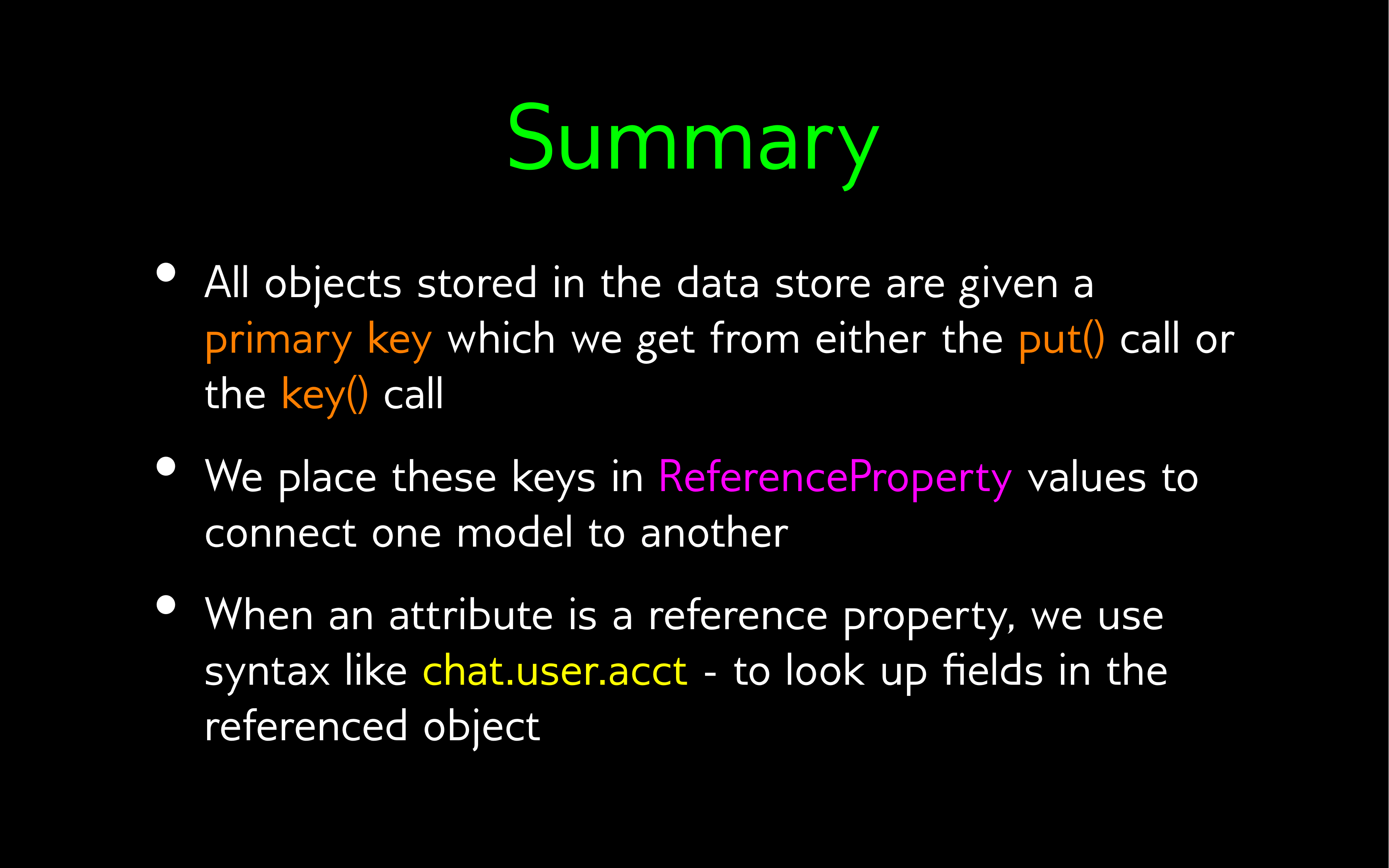

# Summary
All objects stored in the data store are given a primary key which we get from either the put() call or the key() call
We place these keys in ReferenceProperty values to connect one model to another
When an attribute is a reference property, we use syntax like chat.user.acct - to look up fields in the referenced object